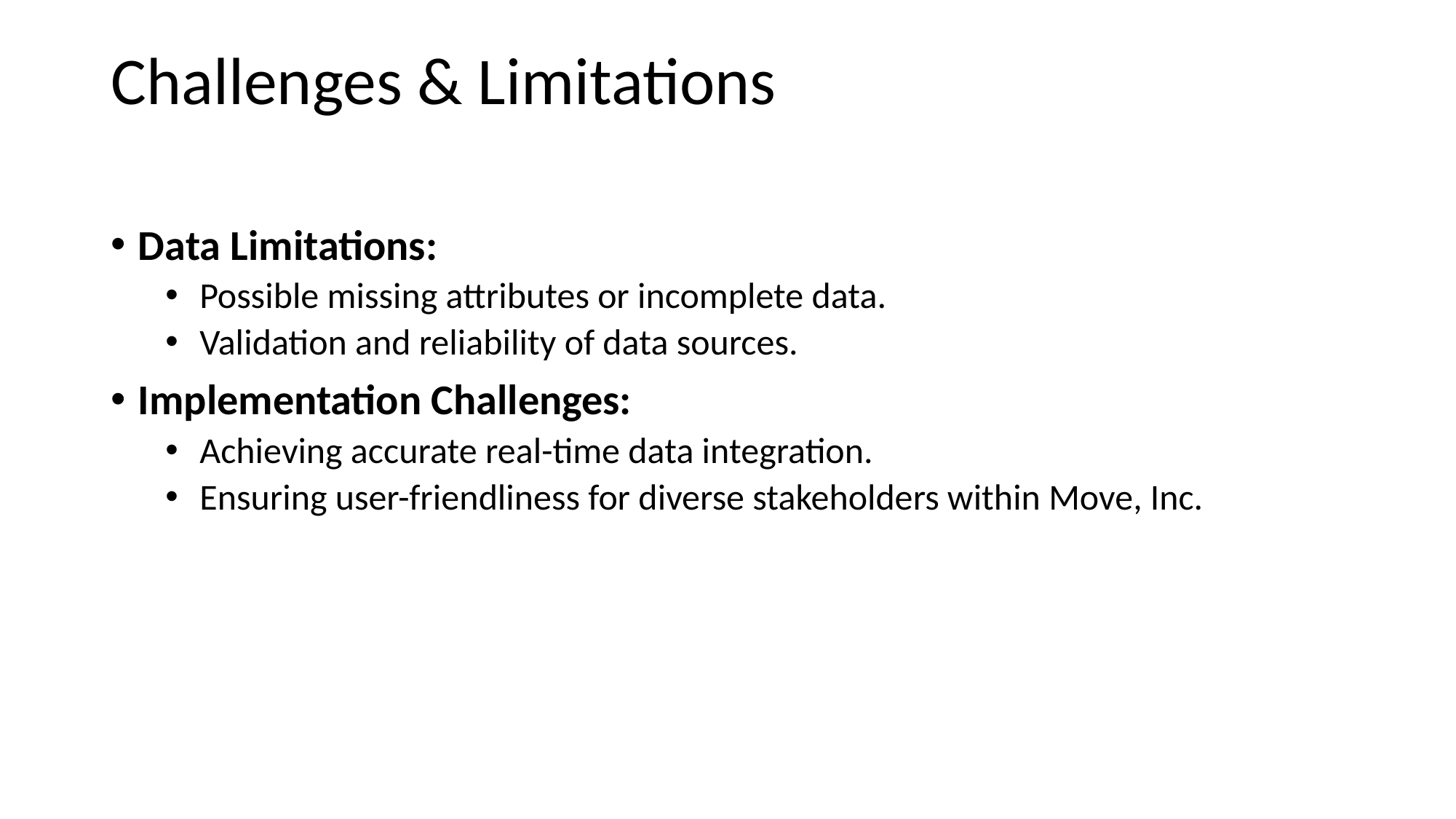

# Challenges & Limitations
Data Limitations:
Possible missing attributes or incomplete data.
Validation and reliability of data sources.
Implementation Challenges:
Achieving accurate real-time data integration.
Ensuring user-friendliness for diverse stakeholders within Move, Inc.